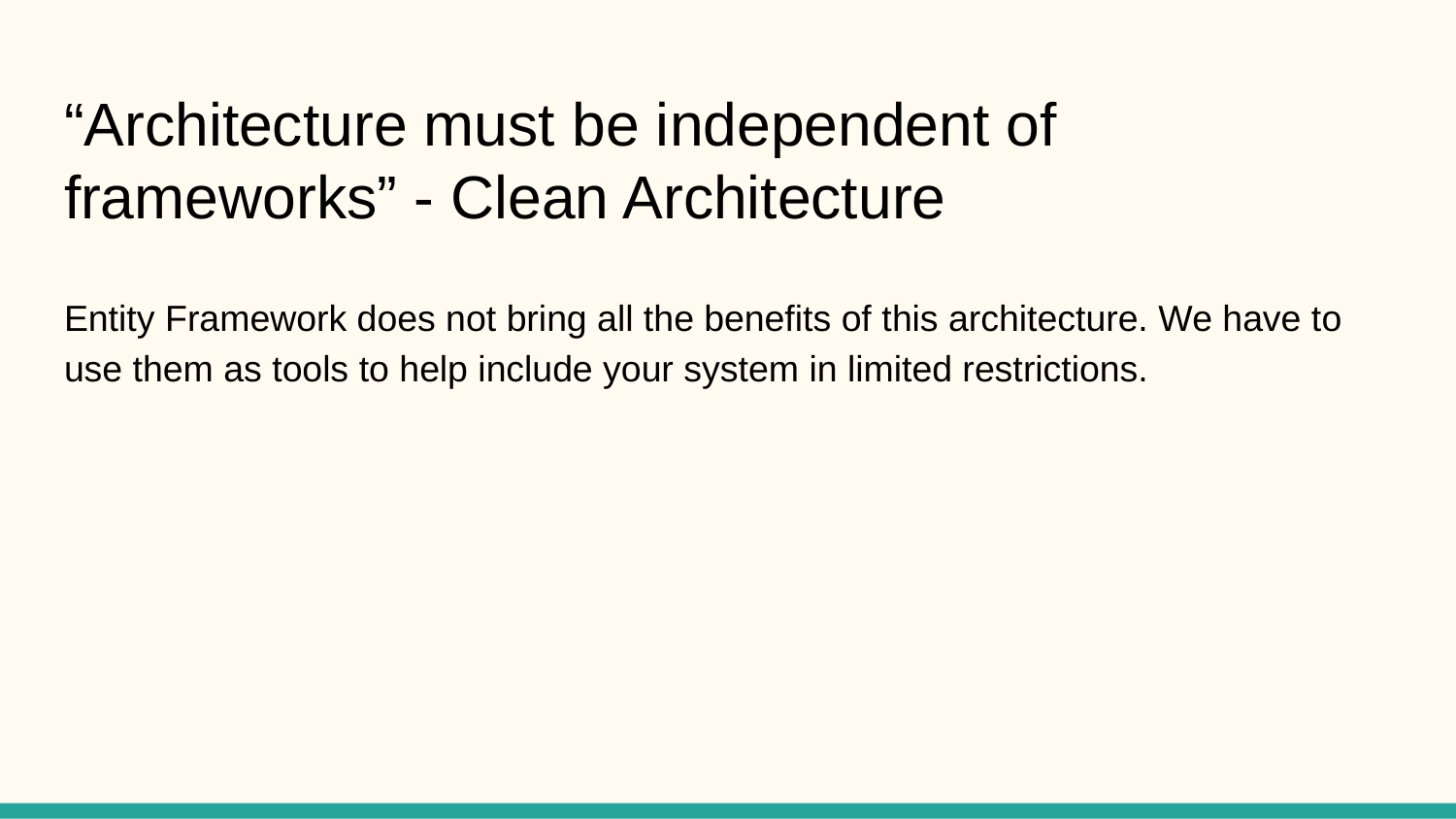

# “Architecture must be independent of frameworks” - Clean Architecture
Entity Framework does not bring all the benefits of this architecture. We have to use them as tools to help include your system in limited restrictions.